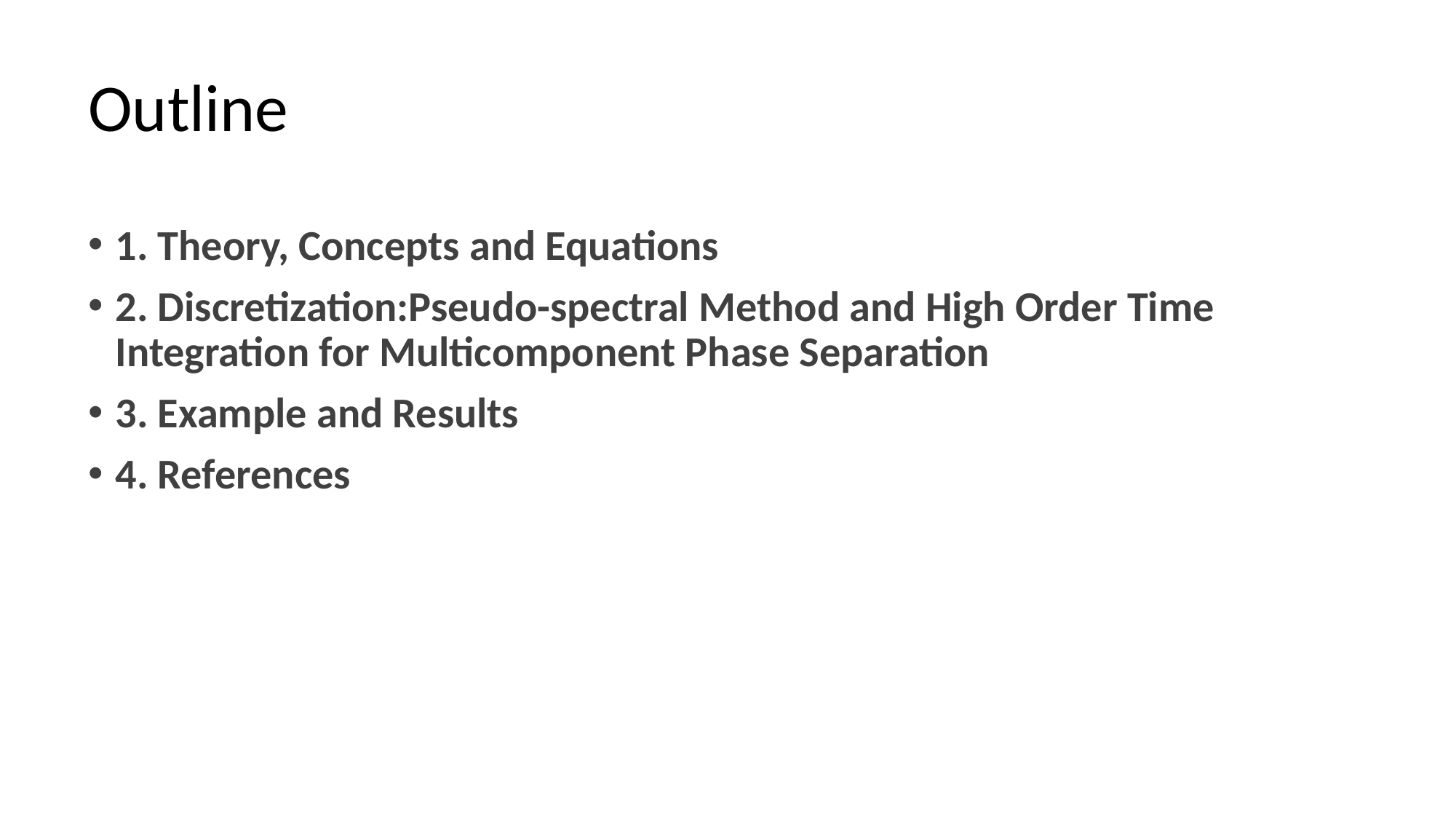

# Outline
1. Theory, Concepts and Equations
2. Discretization:Pseudo-spectral Method and High Order Time Integration for Multicomponent Phase Separation
3. Example and Results
4. References